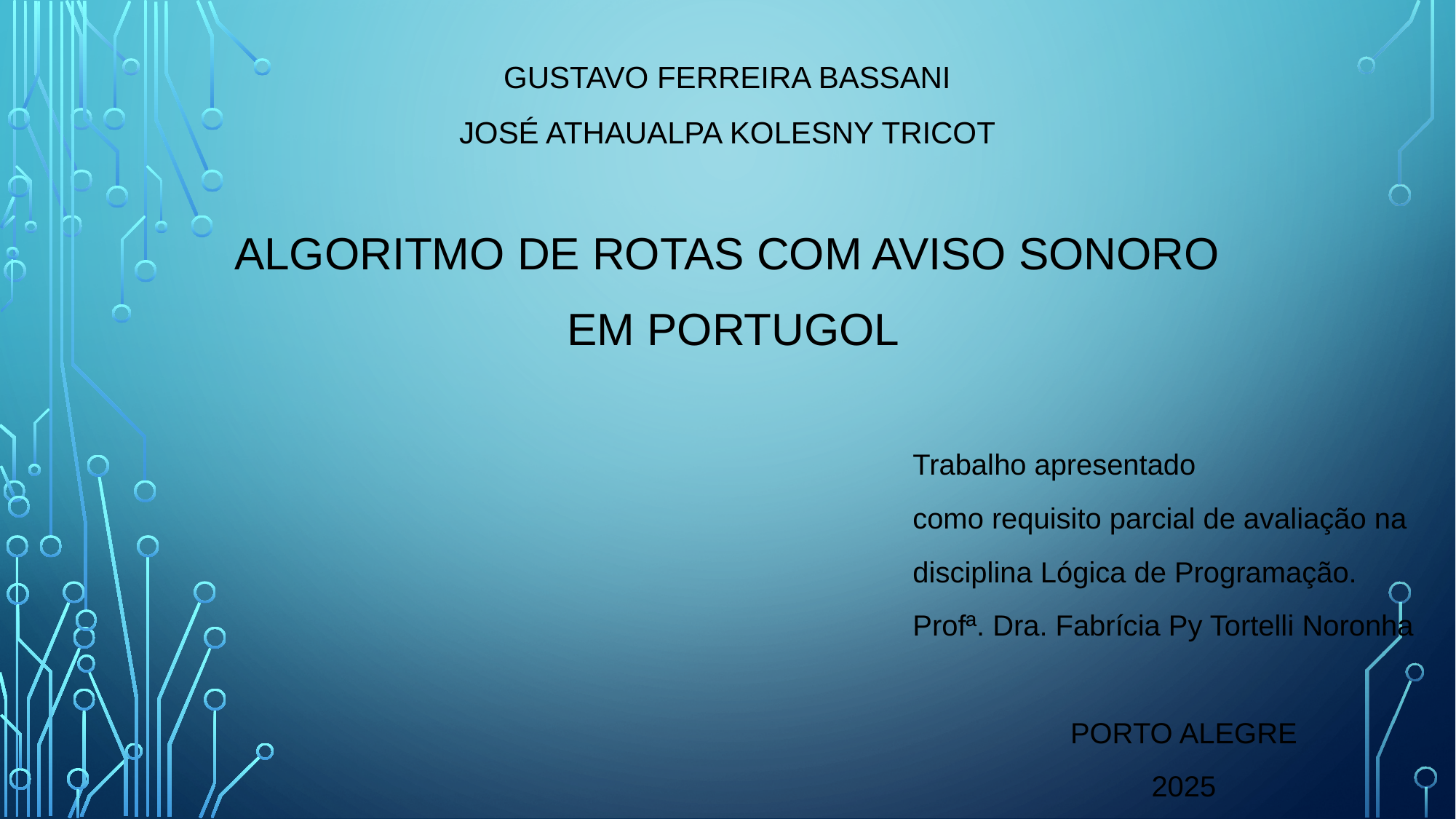

Gustavo ferreira bassani
José Athaualpa Kolesny Tricot

ALGORITMO DE ROTAS COM AVISO SONORO
 EM PORTUGOL

Trabalho apresentado
como requisito parcial de avaliação na
disciplina Lógica de Programação.
Profª. Dra. Fabrícia Py Tortelli Noronha

Porto Alegre
2025